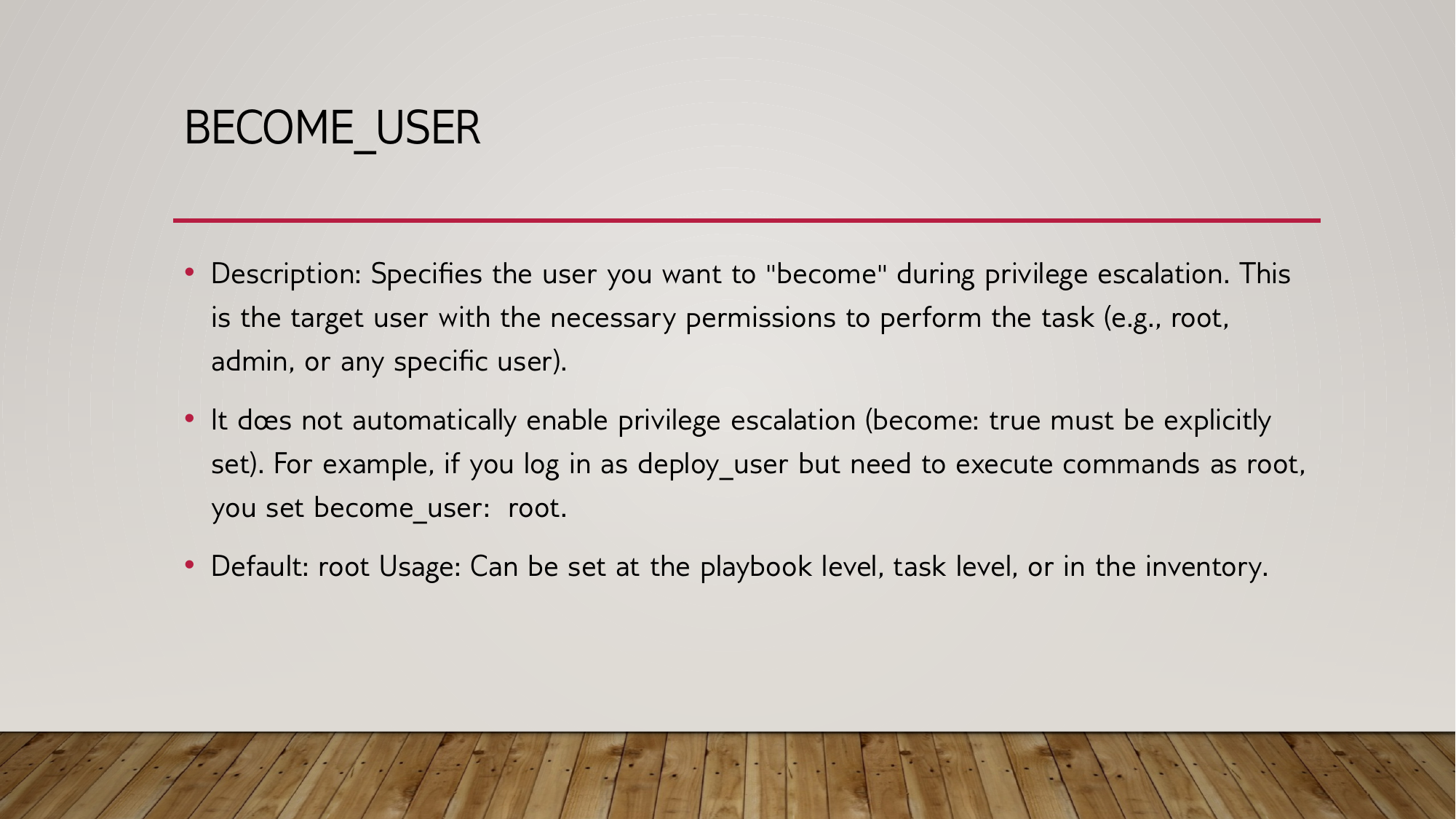

# Become_user
Description: Specifies the user you want to "become" during privilege escalation. This is the target user with the necessary permissions to perform the task (e.g., root, admin, or any specific user).
It does not automatically enable privilege escalation (become: true must be explicitly set). For example, if you log in as deploy_user but need to execute commands as root, you set become_user:  root.
Default: root Usage: Can be set at the playbook level, task level, or in the inventory.